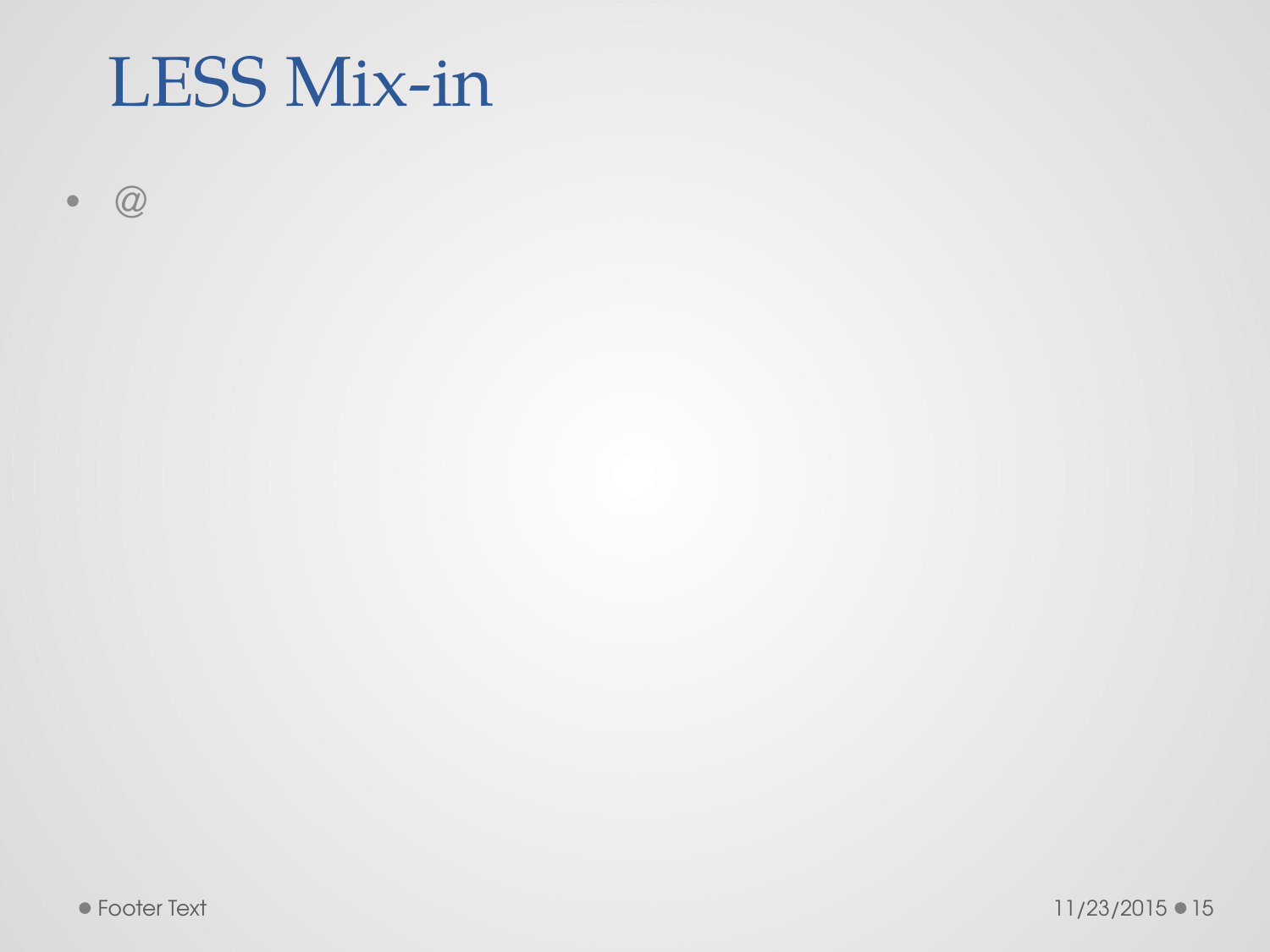

# LESS Mix-in
@
Footer Text
11/23/2015
15